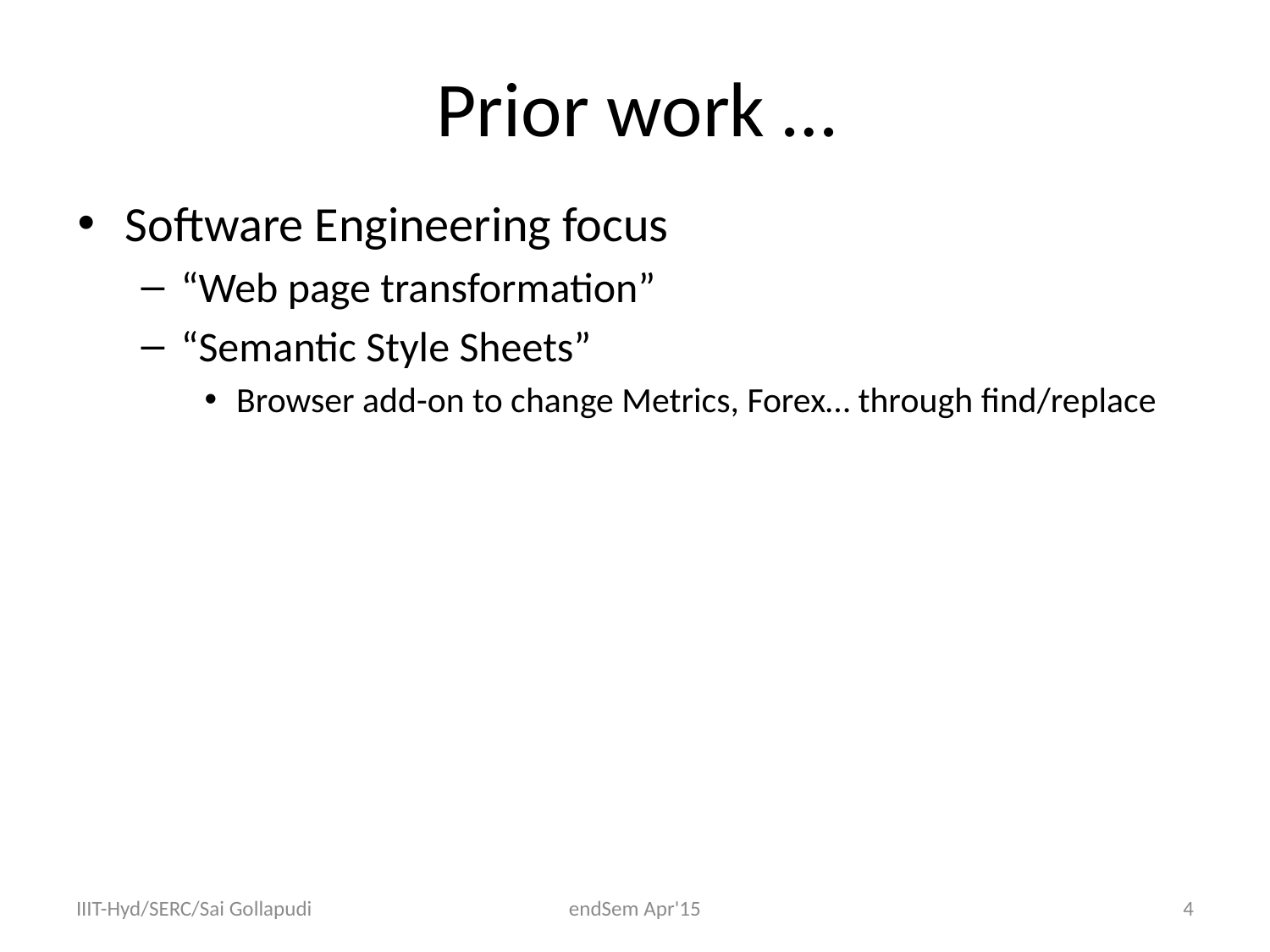

# Prior work …
Software Engineering focus
“Web page transformation”
“Semantic Style Sheets”
Browser add-on to change Metrics, Forex… through find/replace

IIIT-Hyd/SERC/Sai Gollapudi
endSem Apr'15
4